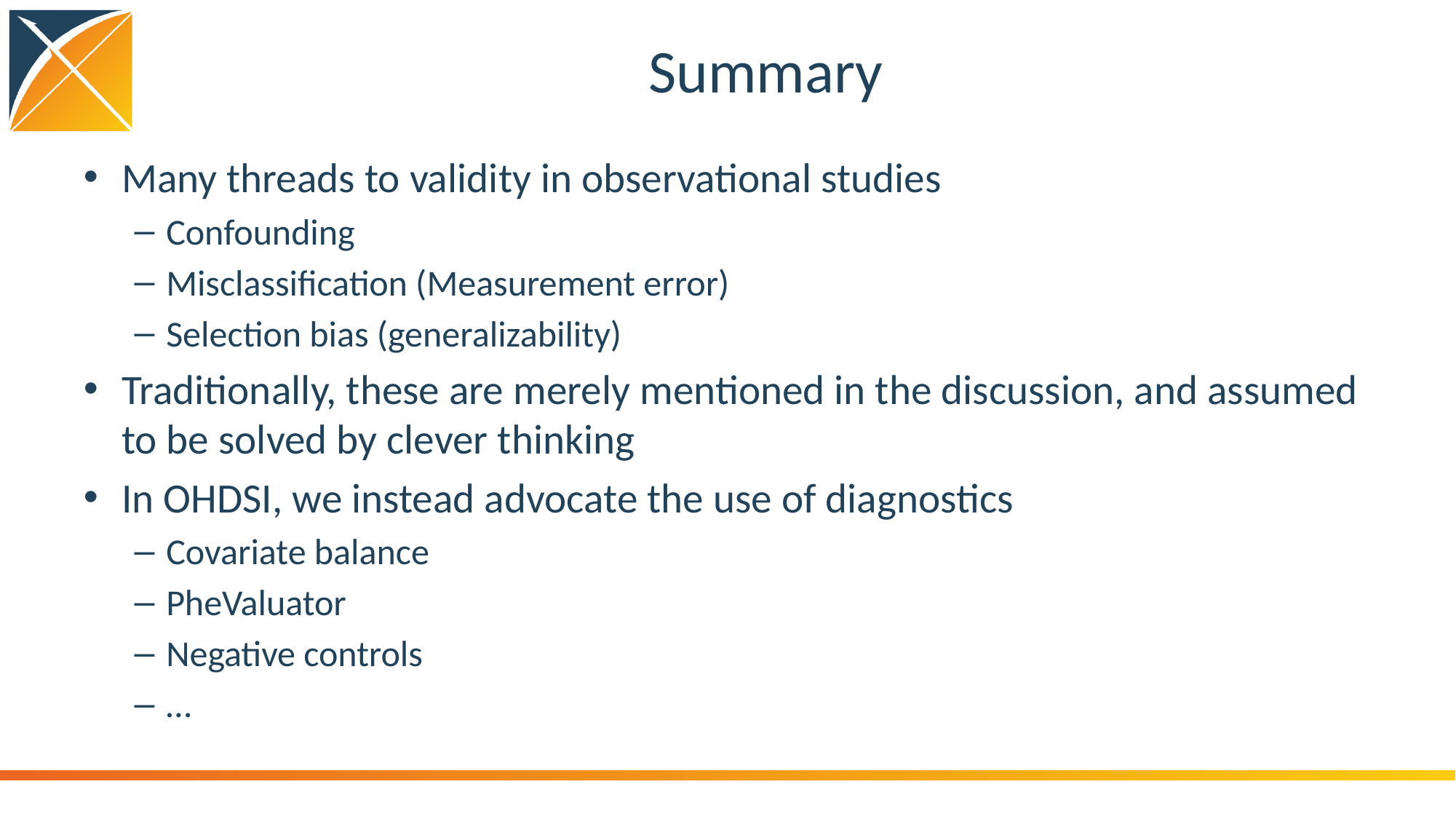

# Summary
Many threads to validity in observational studies
Confounding
Misclassification (Measurement error)
Selection bias (generalizability)
Traditionally, these are merely mentioned in the discussion, and assumed to be solved by clever thinking
In OHDSI, we instead advocate the use of diagnostics
Covariate balance
PheValuator
Negative controls
…